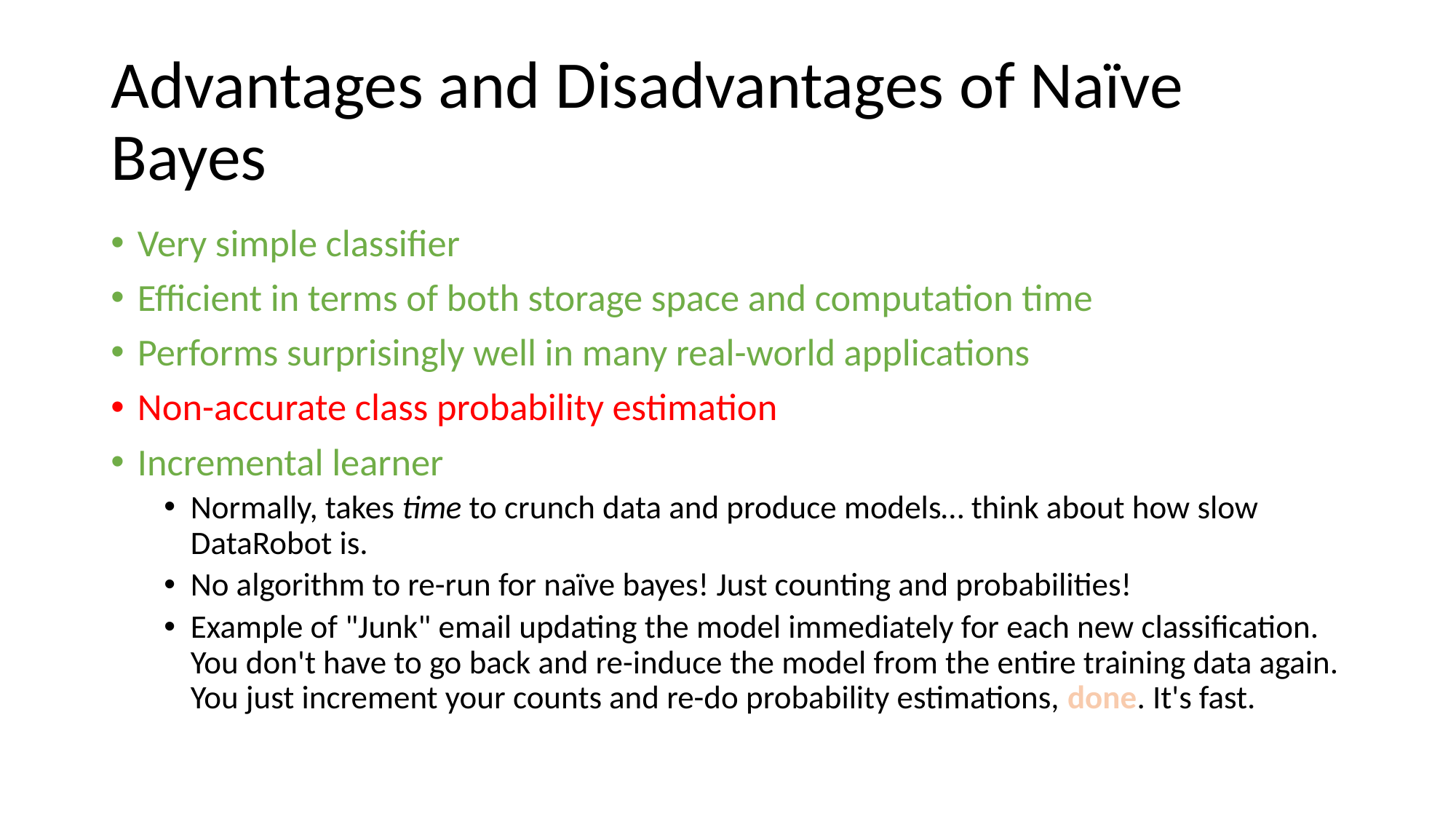

# Advantages and Disadvantages of Naïve Bayes
Very simple classifier
Efficient in terms of both storage space and computation time
Performs surprisingly well in many real-world applications
Non-accurate class probability estimation
Incremental learner
Normally, takes time to crunch data and produce models… think about how slow DataRobot is.
No algorithm to re-run for naïve bayes! Just counting and probabilities!
Example of "Junk" email updating the model immediately for each new classification. You don't have to go back and re-induce the model from the entire training data again. You just increment your counts and re-do probability estimations, done. It's fast.